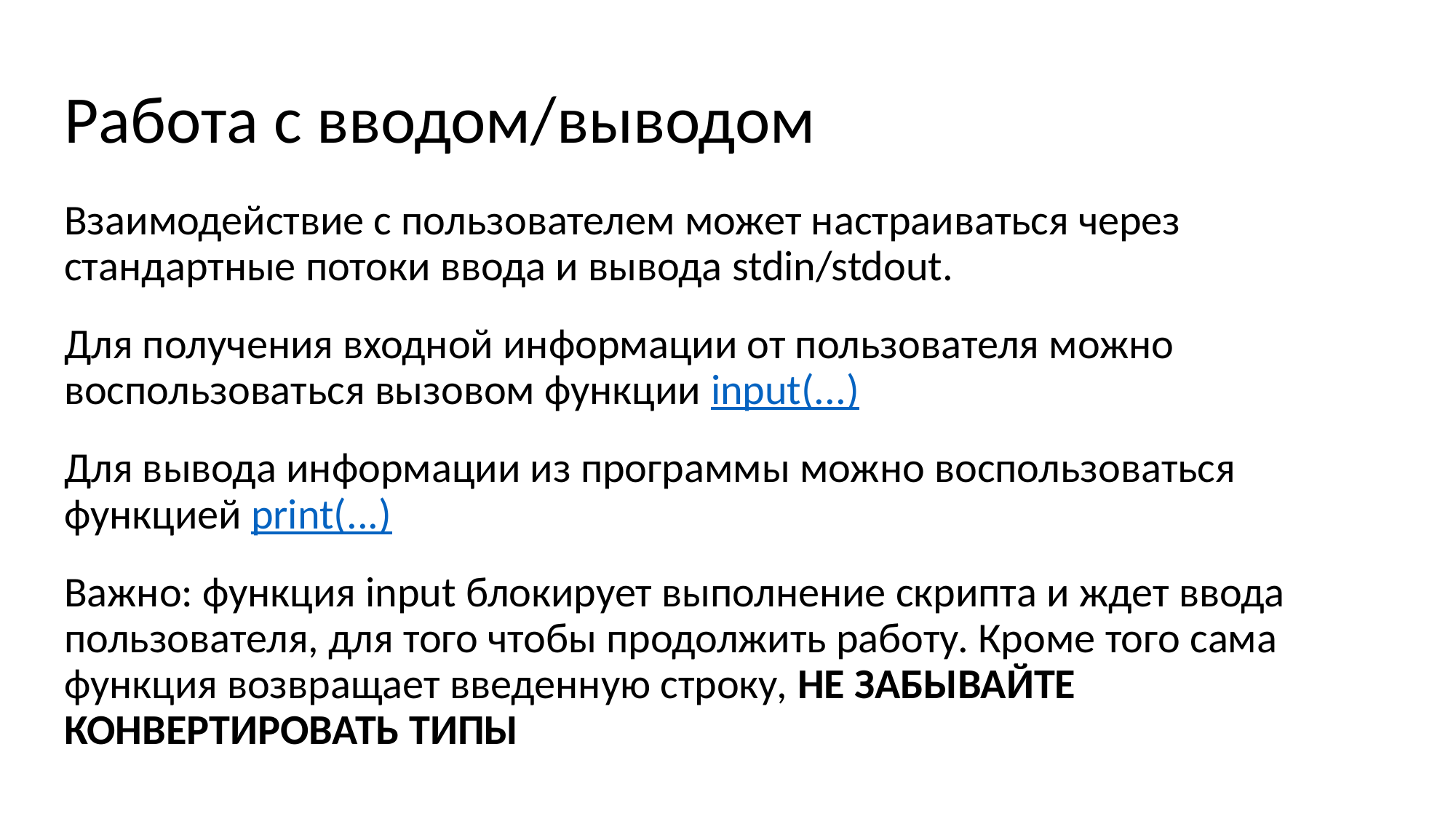

# Работа с вводом/выводом
Взаимодействие с пользователем может настраиваться через стандартные потоки ввода и вывода stdin/stdout.
Для получения входной информации от пользователя можно воспользоваться вызовом функции input(...)
Для вывода информации из программы можно воспользоваться функцией print(...)
Важно: функция input блокирует выполнение скрипта и ждет ввода пользователя, для того чтобы продолжить работу. Кроме того сама функция возвращает введенную строку, НЕ ЗАБЫВАЙТЕ КОНВЕРТИРОВАТЬ ТИПЫ